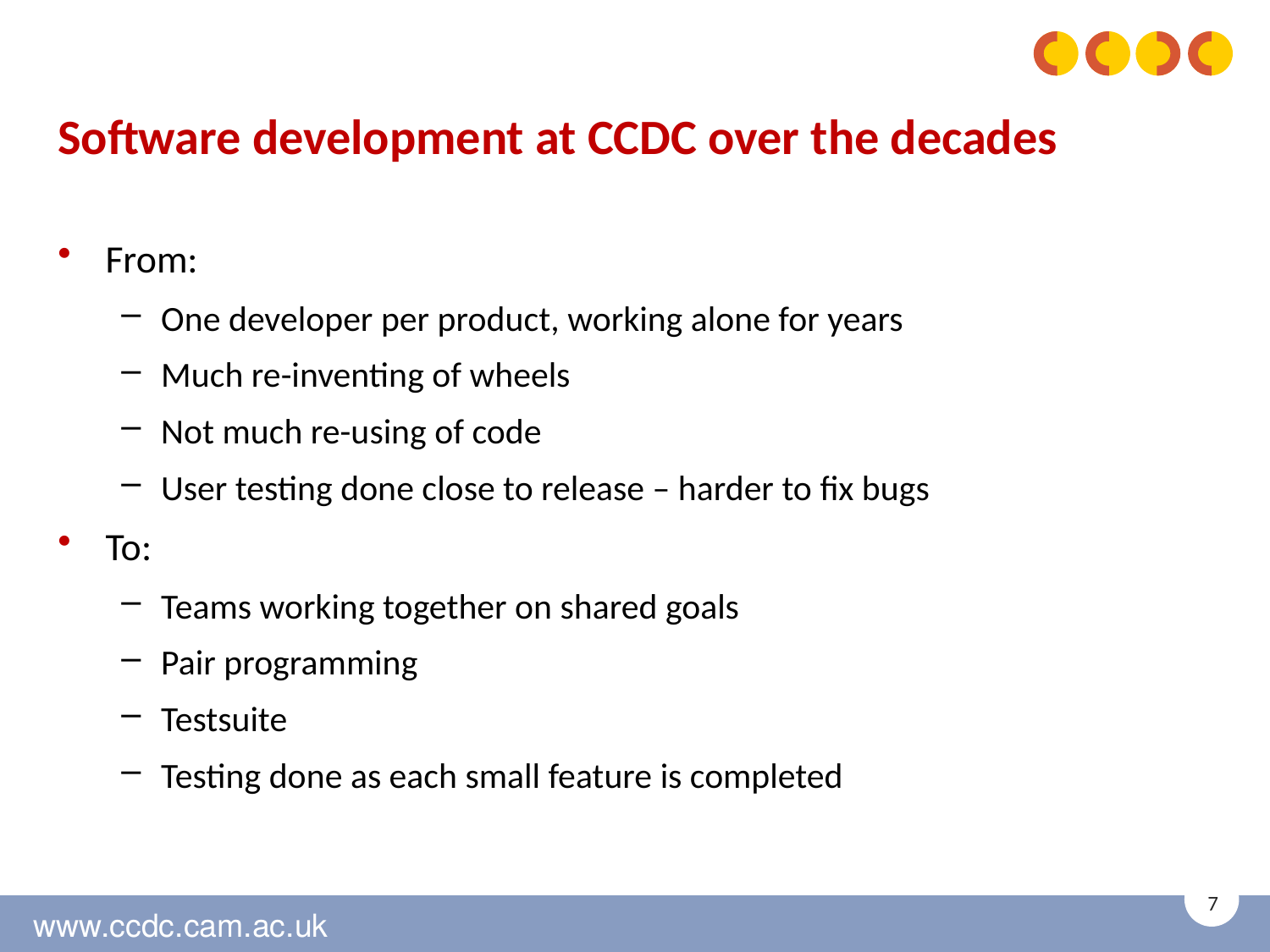

# Software development at CCDC over the decades
From:
One developer per product, working alone for years
Much re-inventing of wheels
Not much re-using of code
User testing done close to release – harder to fix bugs
To:
Teams working together on shared goals
Pair programming
Testsuite
Testing done as each small feature is completed